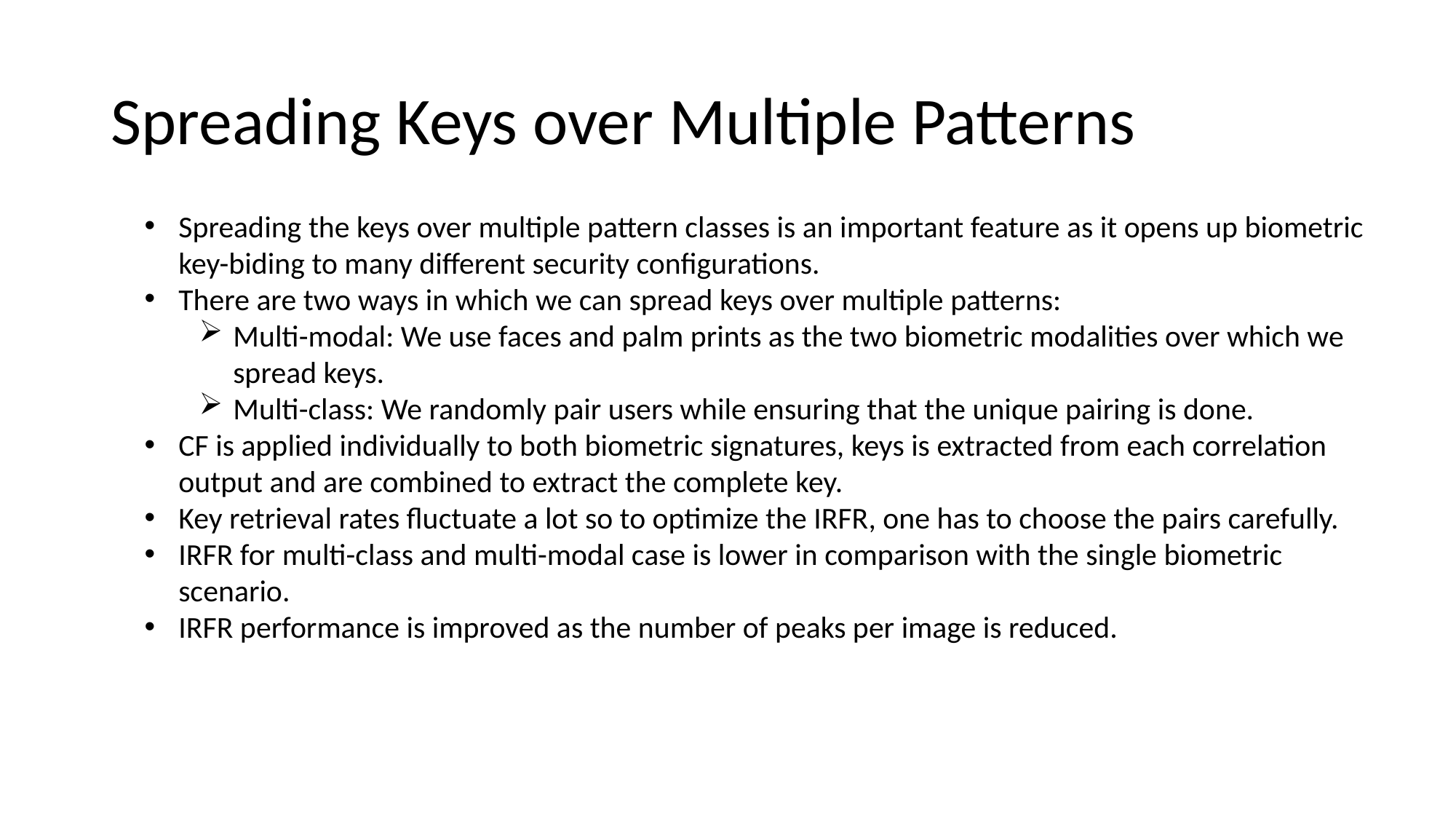

# Spreading Keys over Multiple Patterns
Spreading the keys over multiple pattern classes is an important feature as it opens up biometric key-biding to many different security configurations.
There are two ways in which we can spread keys over multiple patterns:
Multi-modal: We use faces and palm prints as the two biometric modalities over which we spread keys.
Multi-class: We randomly pair users while ensuring that the unique pairing is done.
CF is applied individually to both biometric signatures, keys is extracted from each correlation output and are combined to extract the complete key.
Key retrieval rates fluctuate a lot so to optimize the IRFR, one has to choose the pairs carefully.
IRFR for multi-class and multi-modal case is lower in comparison with the single biometric scenario.
IRFR performance is improved as the number of peaks per image is reduced.